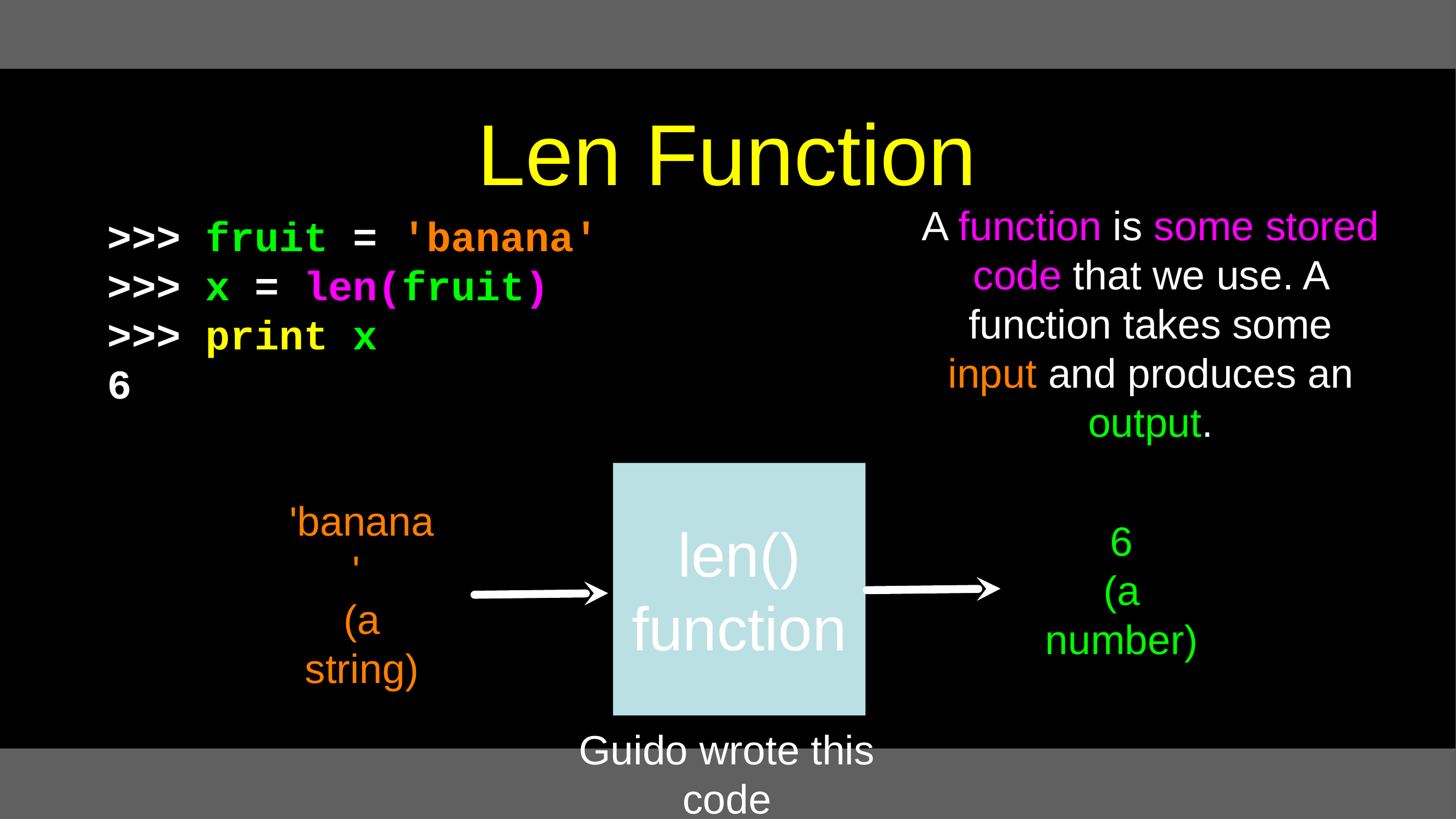

# Len Function
>>> fruit = 'banana'
>>> x = len(fruit)
>>> print x
6
A function is some stored code that we use. A function takes some input and produces an output.

len()
function
6
(a number)
'banana'
(a string)
Guido wrote this code